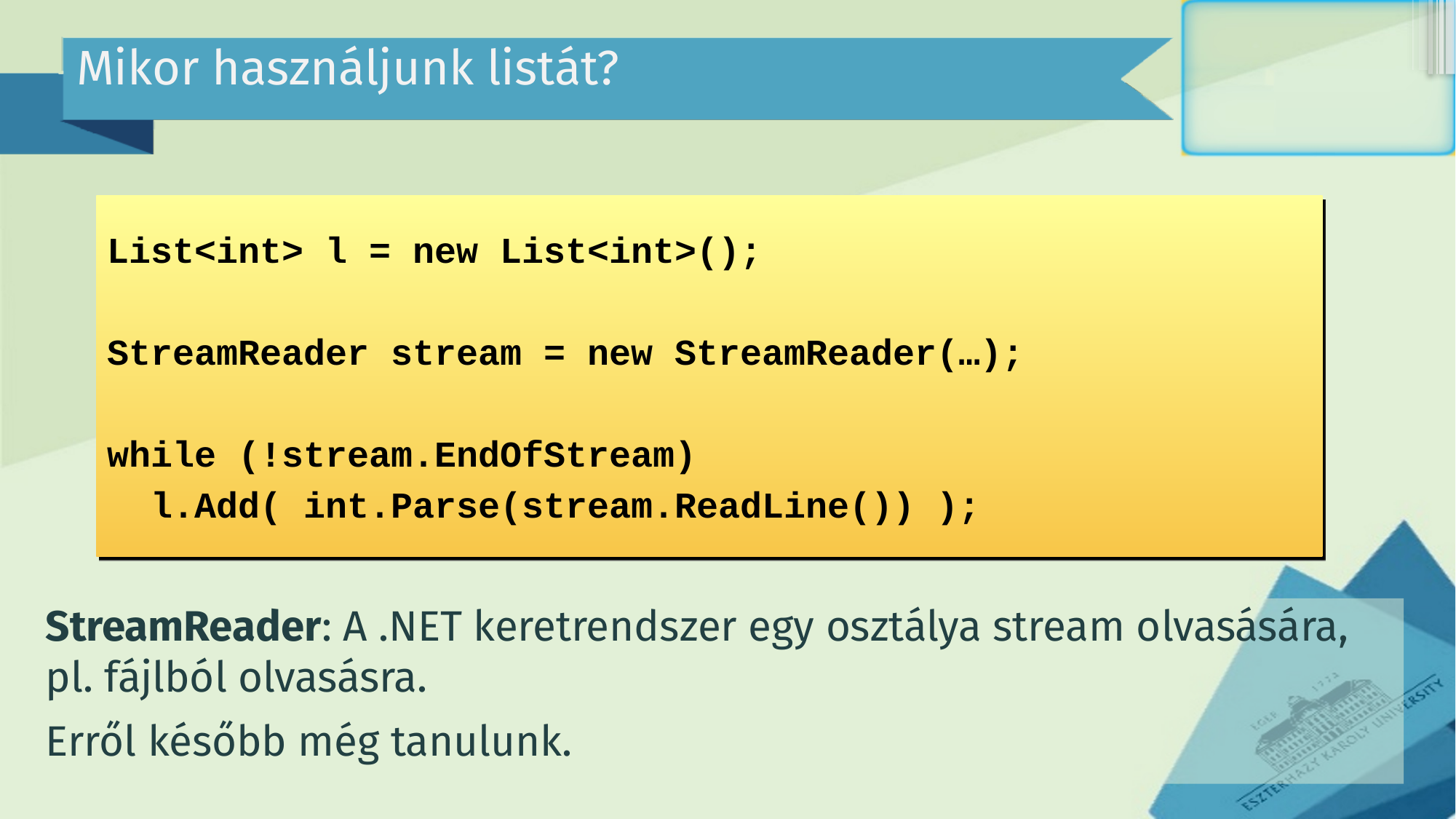

# Mikor használjunk listát?
List<int> l = new List<int>();

StreamReader stream = new StreamReader(…);

while (!stream.EndOfStream)
  l.Add( int.Parse(stream.ReadLine()) );
StreamReader: A .NET keretrendszer egy osztálya stream olvasására, pl. fájlból olvasásra.
Erről később még tanulunk.